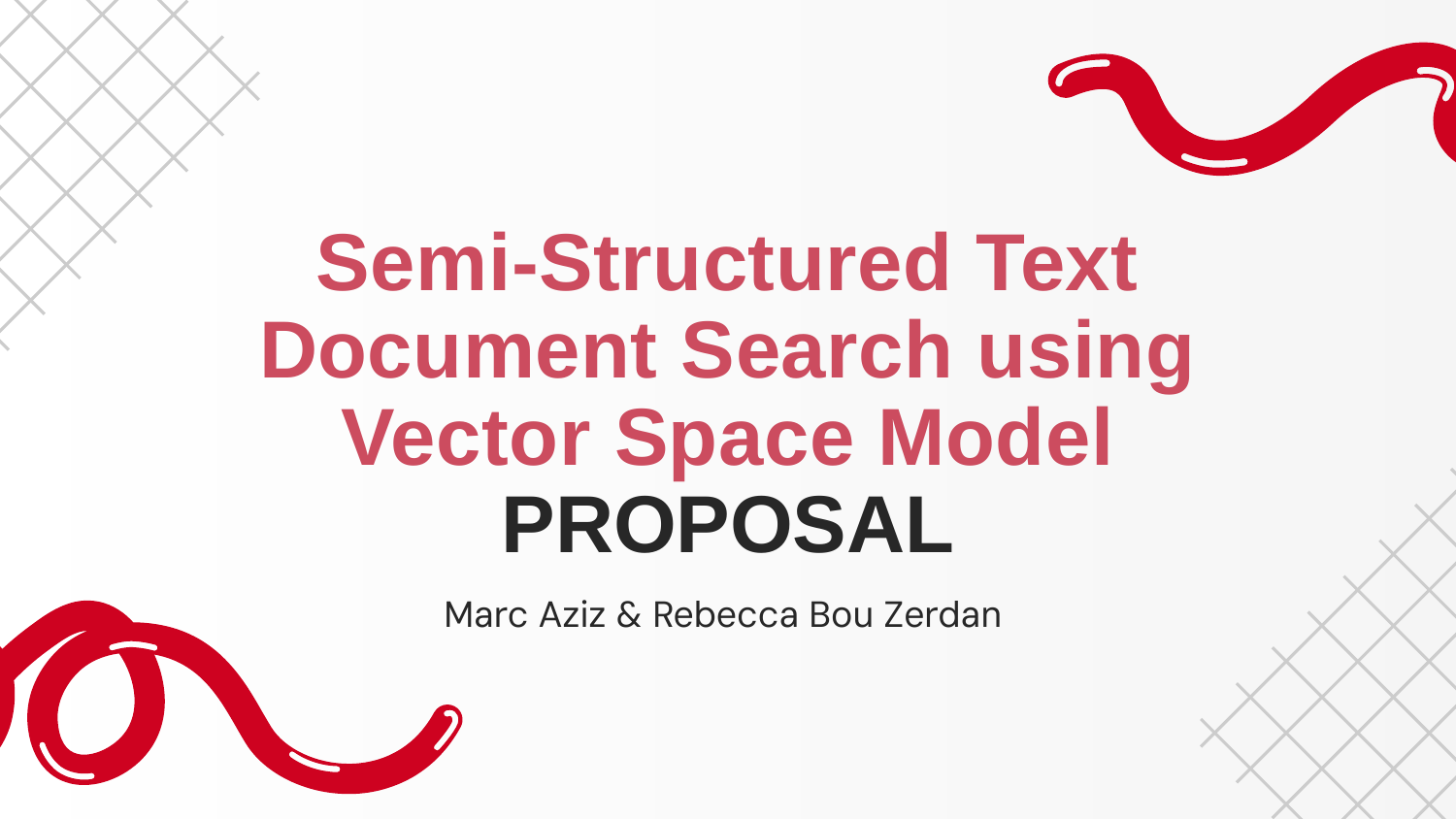

# Semi-Structured Text Document Search using Vector Space Model PROPOSAL
Marc Aziz & Rebecca Bou Zerdan